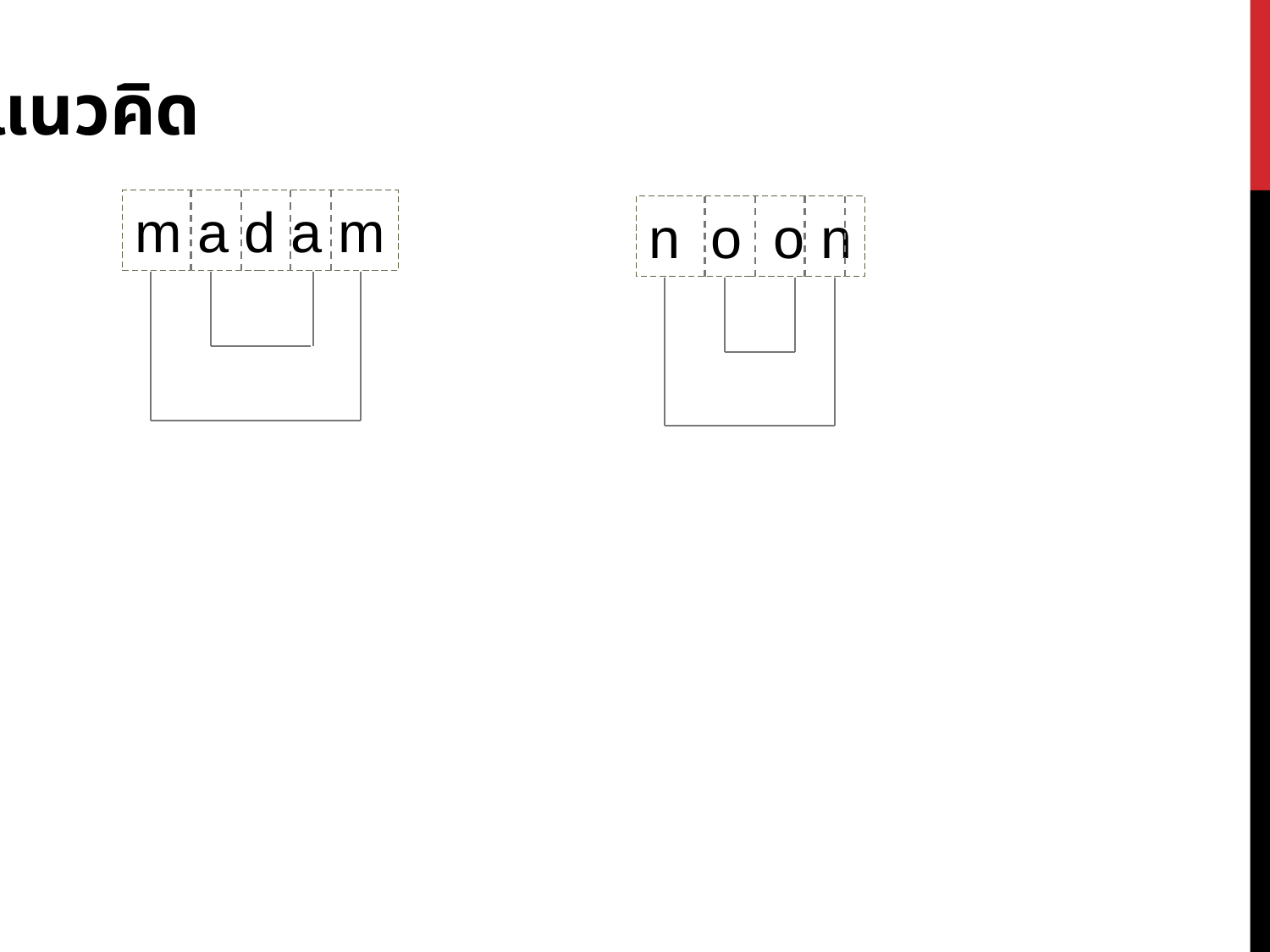

แนวคิด
m a d a m
n  o  o n